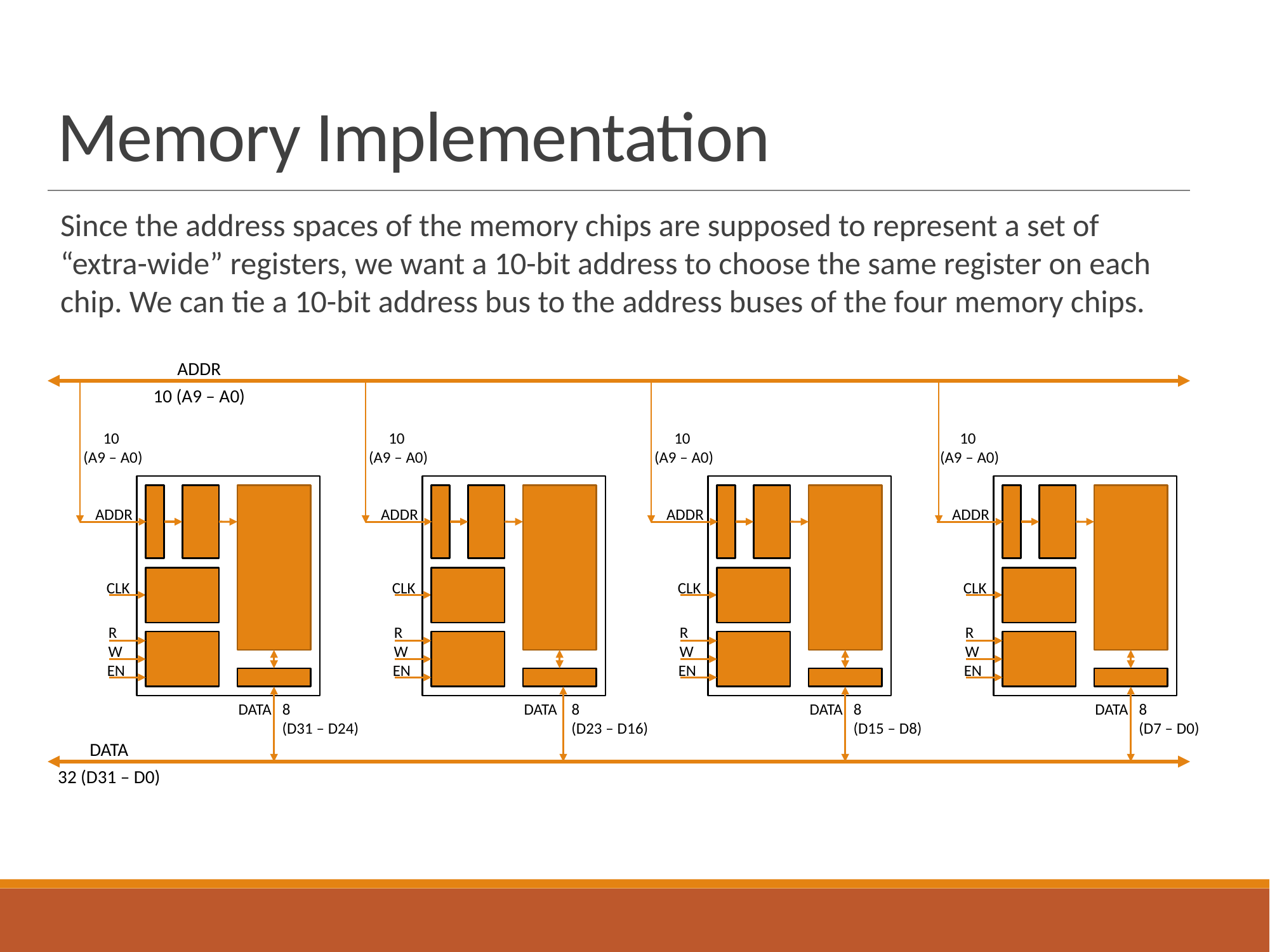

# Memory Implementation
Since the address spaces of the memory chips are supposed to represent a set of “extra-wide” registers, we want a 10-bit address to choose the same register on each chip. We can tie a 10-bit address bus to the address buses of the four memory chips.
ADDR
10 (A9 – A0)
10
(A9 – A0)
10
(A9 – A0)
10
(A9 – A0)
10
(A9 – A0)

ADDR

CLK
R

W
EN

DATA   8
            (D31 – D24)

ADDR

CLK
R

W
EN

DATA    8
             (D23 – D16)

ADDR

CLK
R

W
EN

DATA   8
            (D15 – D8)

ADDR

CLK
R

W
EN

DATA   8
            (D7 – D0)
DATA
32 (D31 – D0)